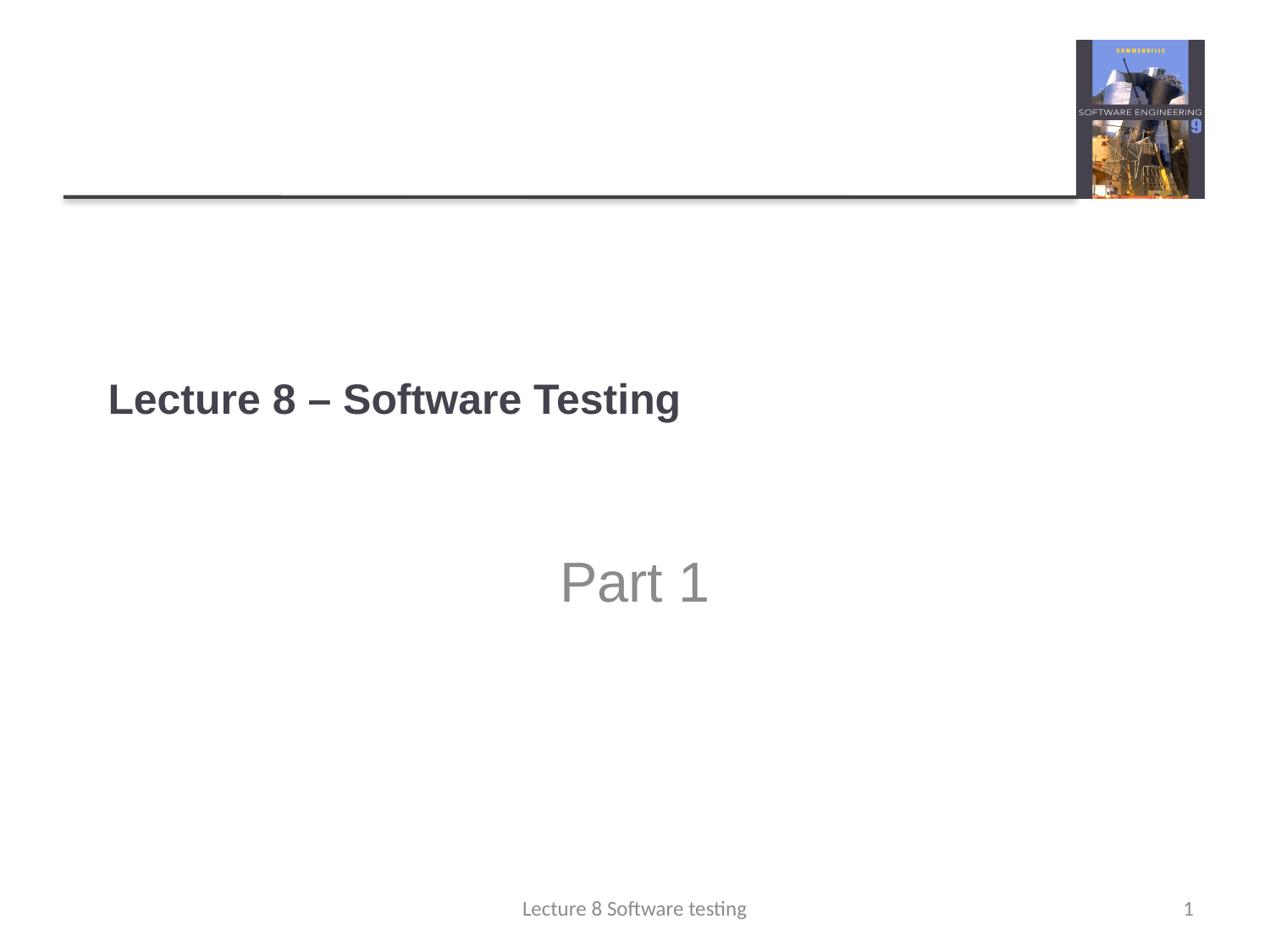

# Lecture 8 – Software Testing
Part 1
Lecture 8 Software testing
1